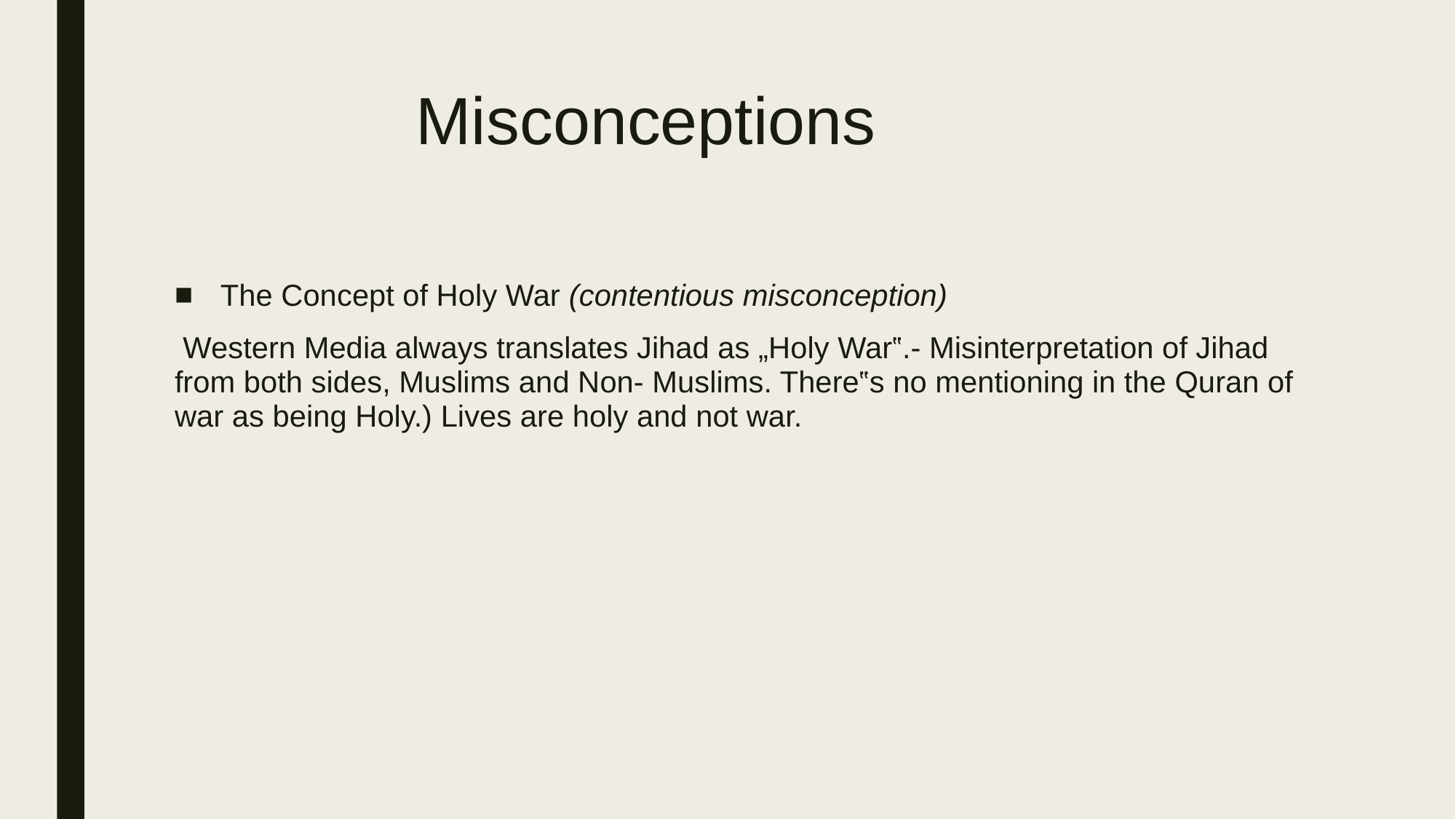

# Misconceptions
The Concept of Holy War (contentious misconception)
 Western Media always translates Jihad as „Holy War‟.- Misinterpretation of Jihad from both sides, Muslims and Non- Muslims. There‟s no mentioning in the Quran of war as being Holy.) Lives are holy and not war.